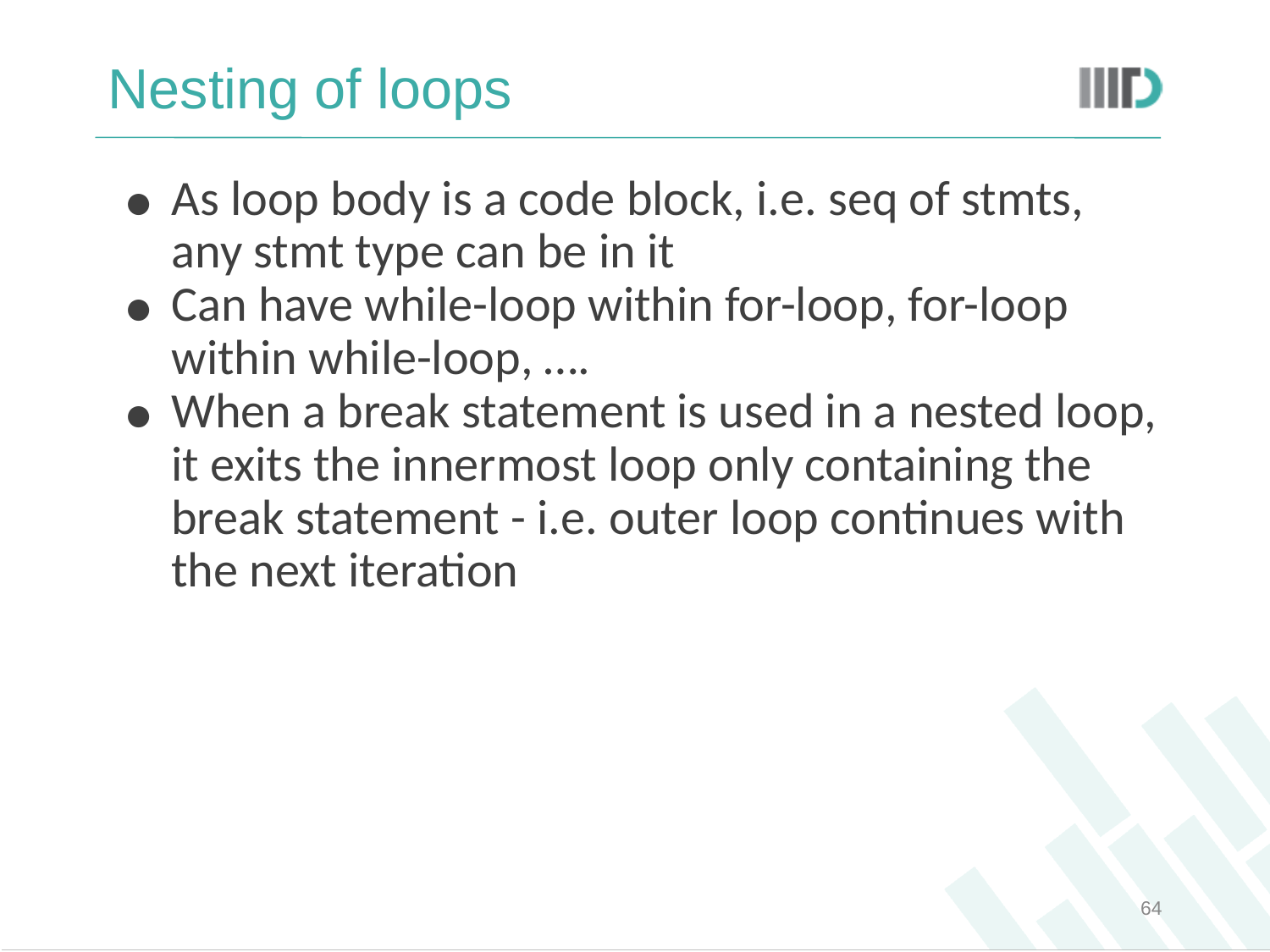

# Nesting of loops
As loop body is a code block, i.e. seq of stmts, any stmt type can be in it
Can have while-loop within for-loop, for-loop within while-loop, ….
When a break statement is used in a nested loop, it exits the innermost loop only containing the break statement - i.e. outer loop continues with the next iteration
64